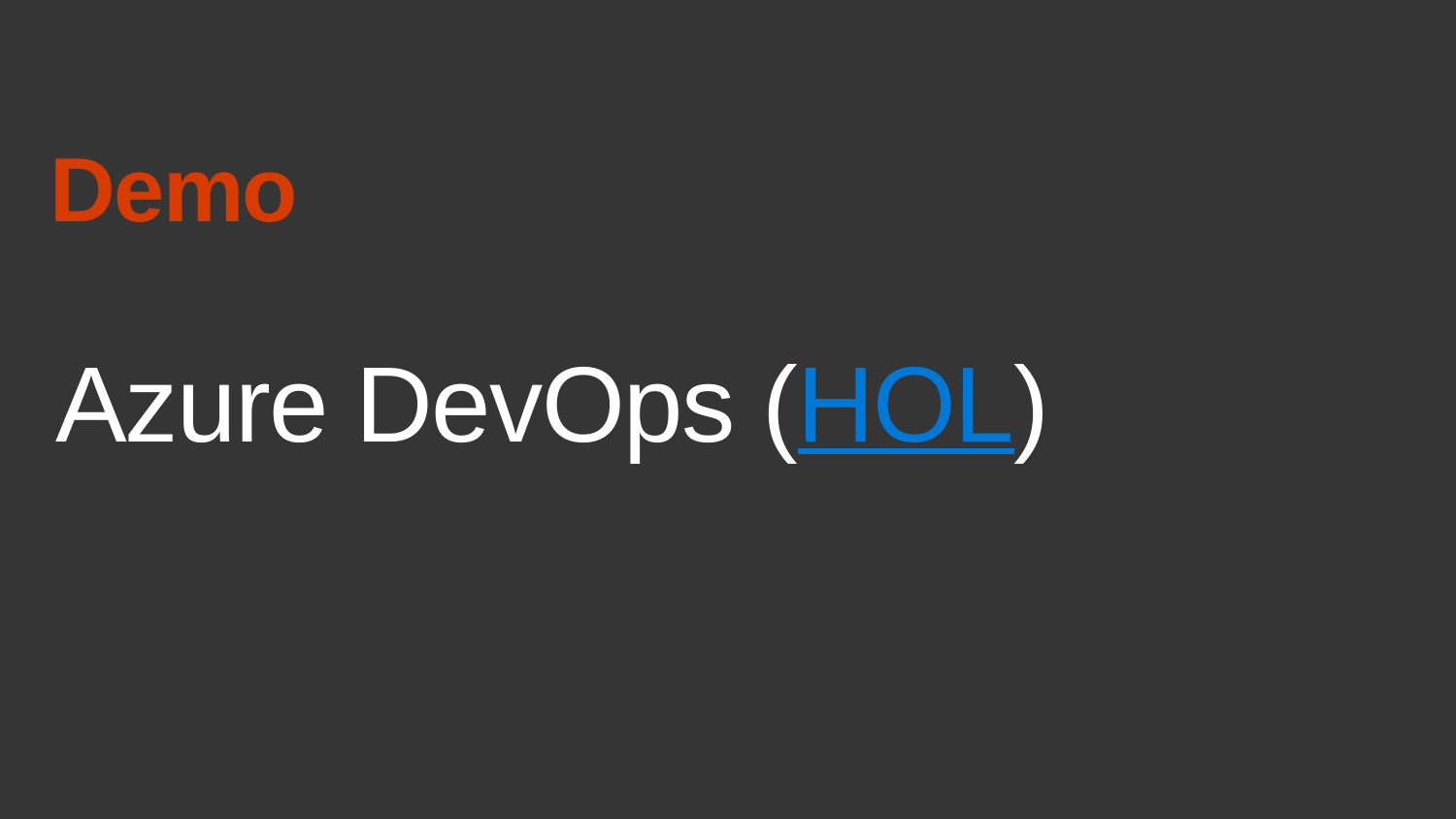

Demo
Accelerated Network
# Azure DevOps (HOL)